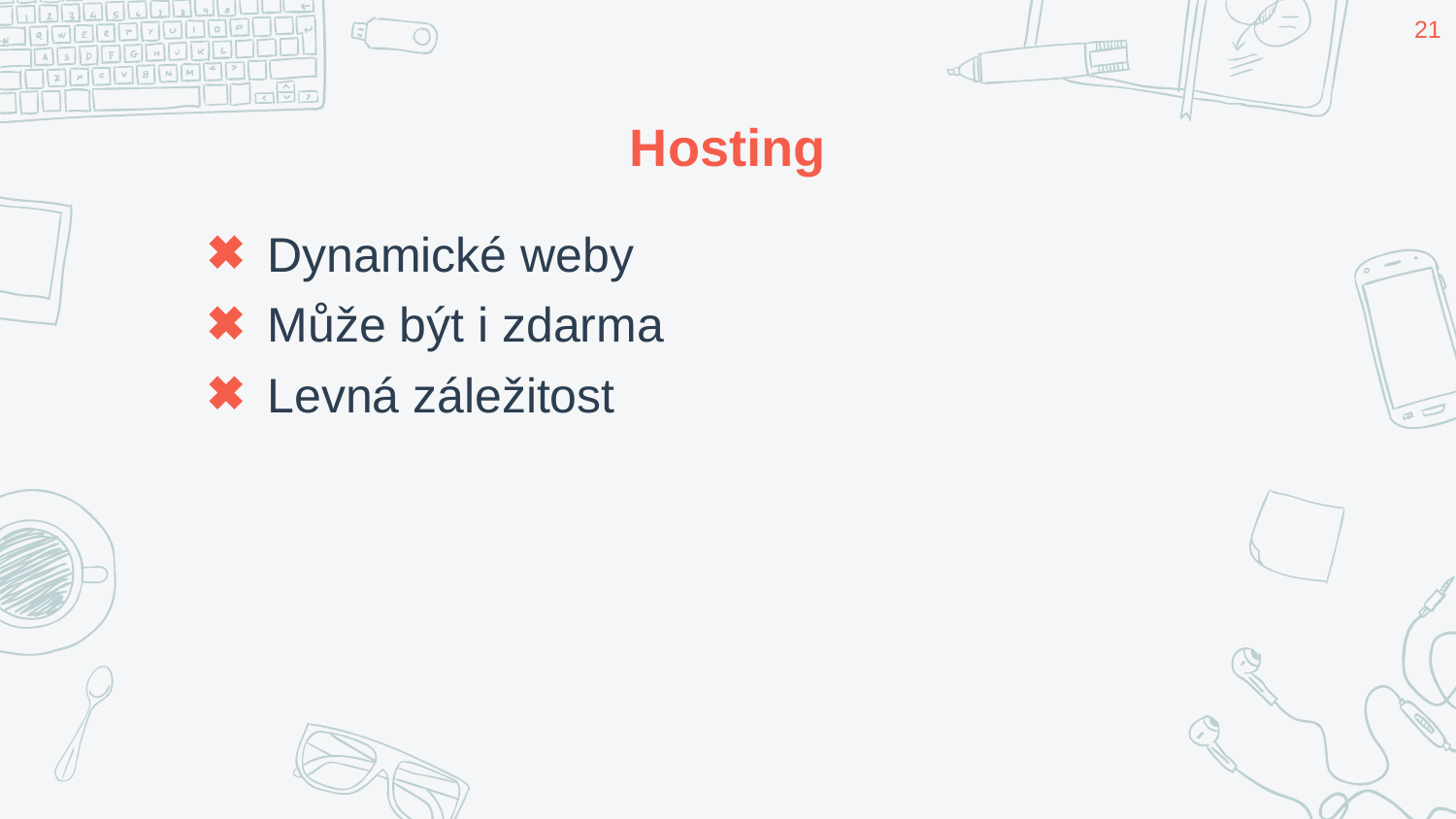

21
# Hosting
Dynamické weby
Může být i zdarma
Levná záležitost